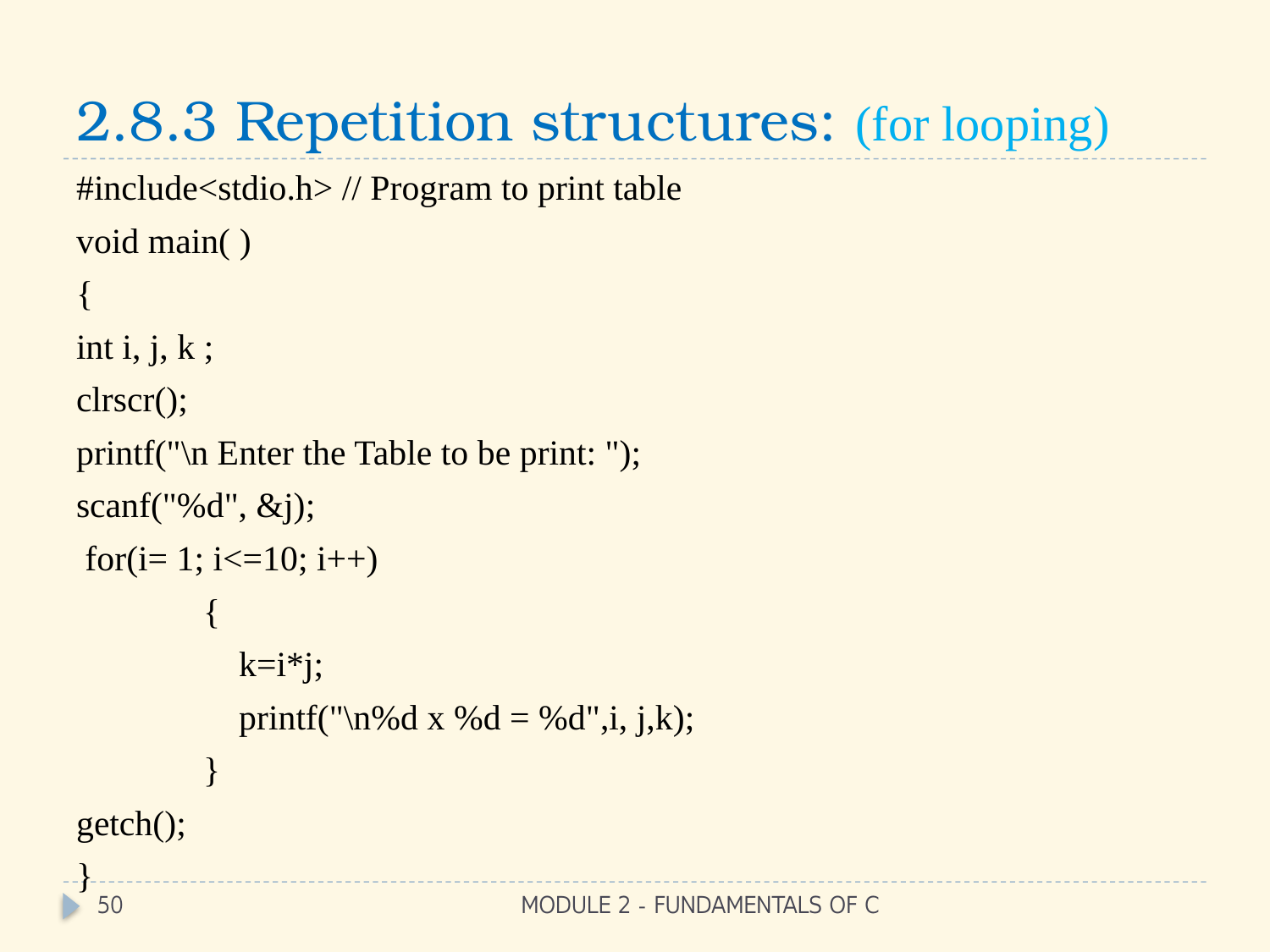

# 2.8.3 Repetition structures: (for looping)
#include<stdio.h> // Program to print table
void main( )
{
int i, j, k ;
clrscr();
printf("\n Enter the Table to be print: ");
scanf("%d", &j);
 for(i= 1; i<=10; i++)
	{
	    k=i*j;
	    printf("\n%d x %d = %d",i, j,k);
	}
getch();
}

50
MODULE 2 - FUNDAMENTALS OF C